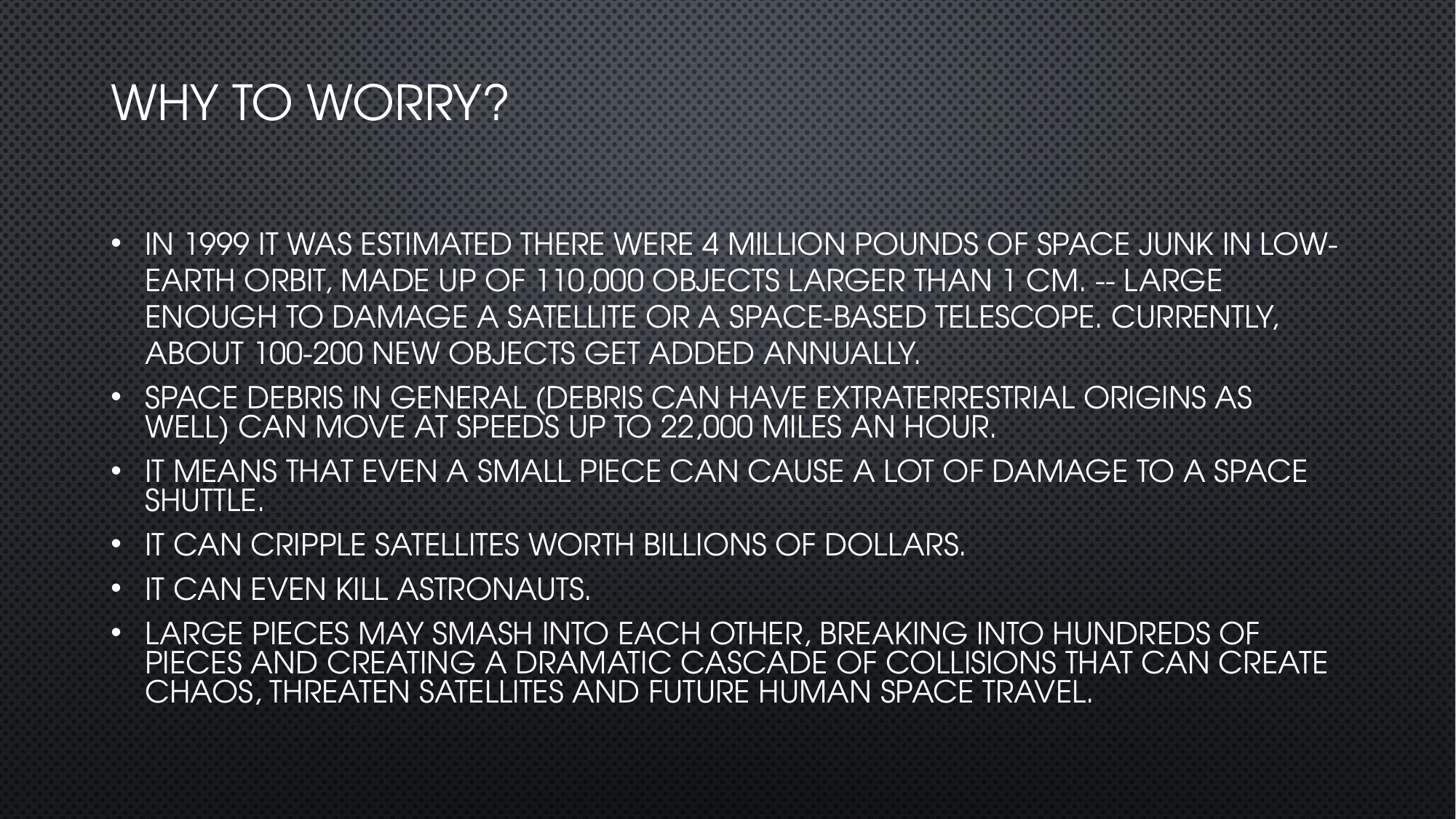

# Why to worry?
In 1999 it was estimated there were 4 million pounds of space junk in low-Earth orbit, made up of 110,000 objects larger than 1 cm. -- large enough to damage a satellite or a space-based telescope. Currently, about 100-200 new objects get added annually.
Space Debris in general (debris can have extraterrestrial origins as well) can move at speeds up to 22,000 miles an hour.
It means that even a small piece can cause a lot of damage to a Space Shuttle.
It can cripple satellites worth billions of dollars.
It can even kill astronauts.
Large pieces may smash into each other, breaking into hundreds of pieces and creating a dramatic cascade of collisions that can create chaos, threaten satellites and future human space travel.